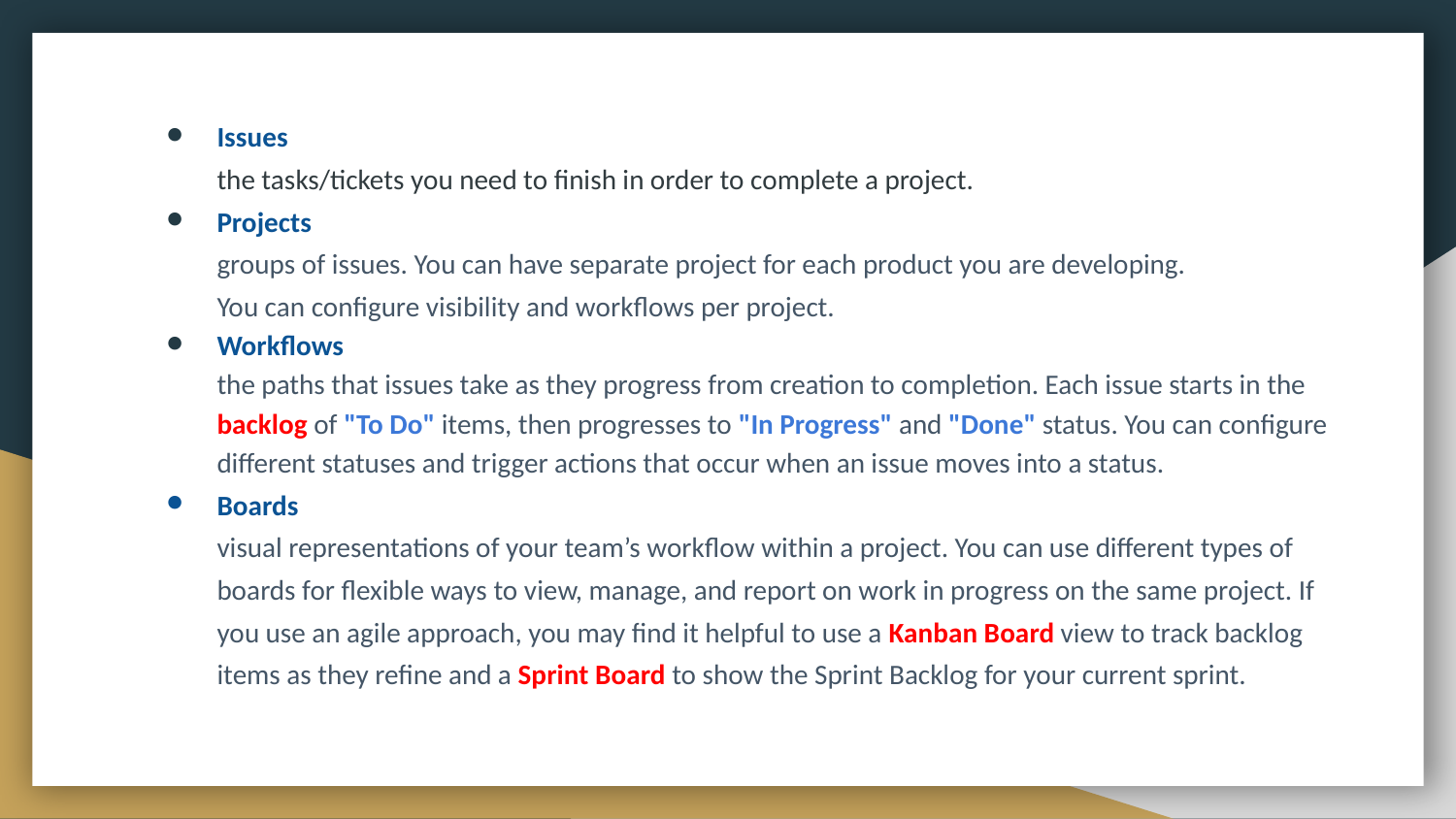

Issues
the tasks/tickets you need to finish in order to complete a project.
Projects
groups of issues. You can have separate project for each product you are developing.
You can configure visibility and workflows per project.
Workflows
the paths that issues take as they progress from creation to completion. Each issue starts in the backlog of "To Do" items, then progresses to "In Progress" and "Done" status. You can configure different statuses and trigger actions that occur when an issue moves into a status.
Boards
visual representations of your team’s workflow within a project. You can use different types of boards for flexible ways to view, manage, and report on work in progress on the same project. If you use an agile approach, you may find it helpful to use a Kanban Board view to track backlog items as they refine and a Sprint Board to show the Sprint Backlog for your current sprint.